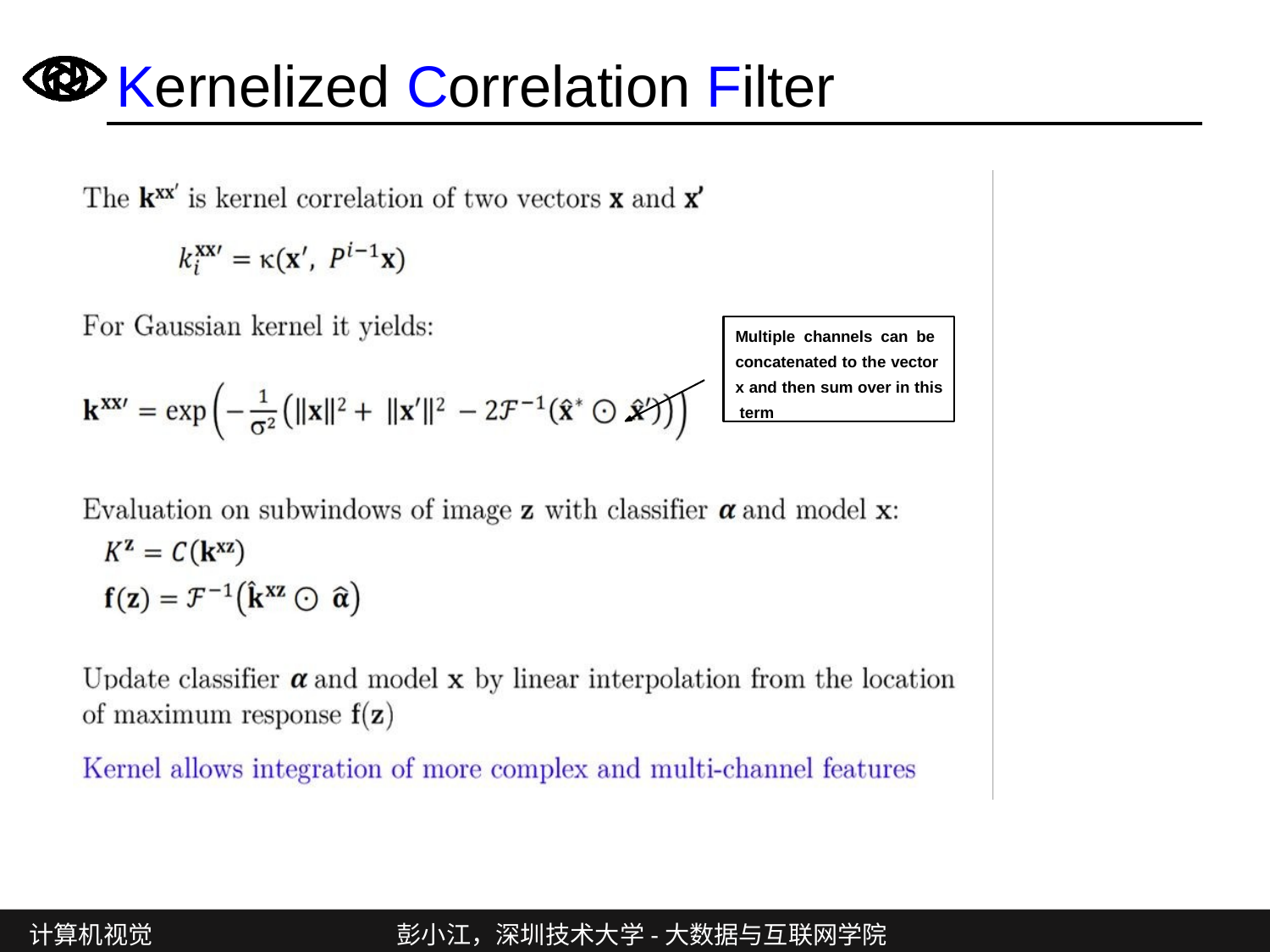

# Kernelized Correlation Filter

Multiple channels can be  concatenated to the vector  x and then sum over in this  term